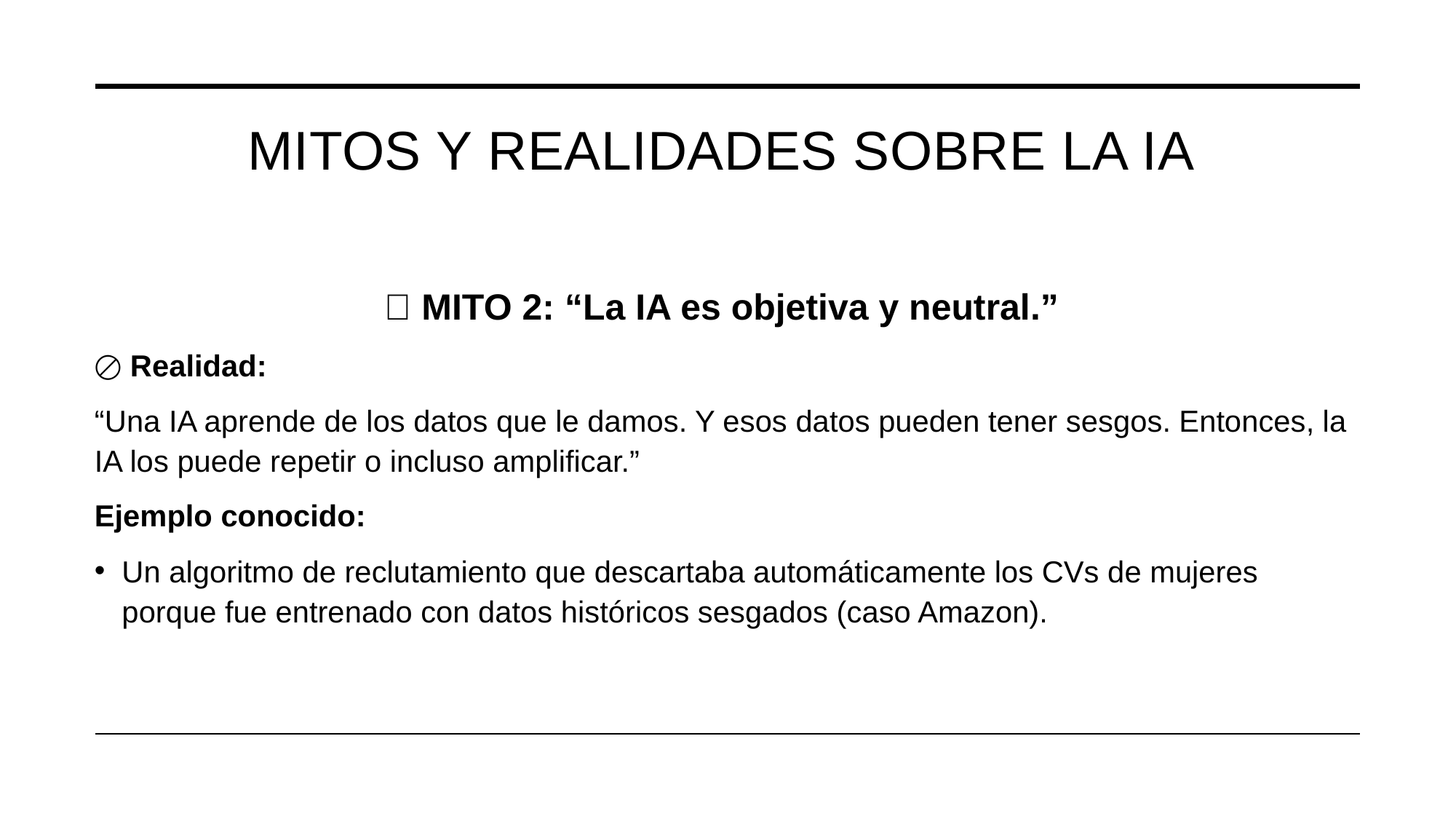

# Mitos y realidades sobre la IA
🧱 MITO 2: “La IA es objetiva y neutral.”
🚫 Realidad:
“Una IA aprende de los datos que le damos. Y esos datos pueden tener sesgos. Entonces, la IA los puede repetir o incluso amplificar.”
Ejemplo conocido:
Un algoritmo de reclutamiento que descartaba automáticamente los CVs de mujeres porque fue entrenado con datos históricos sesgados (caso Amazon).